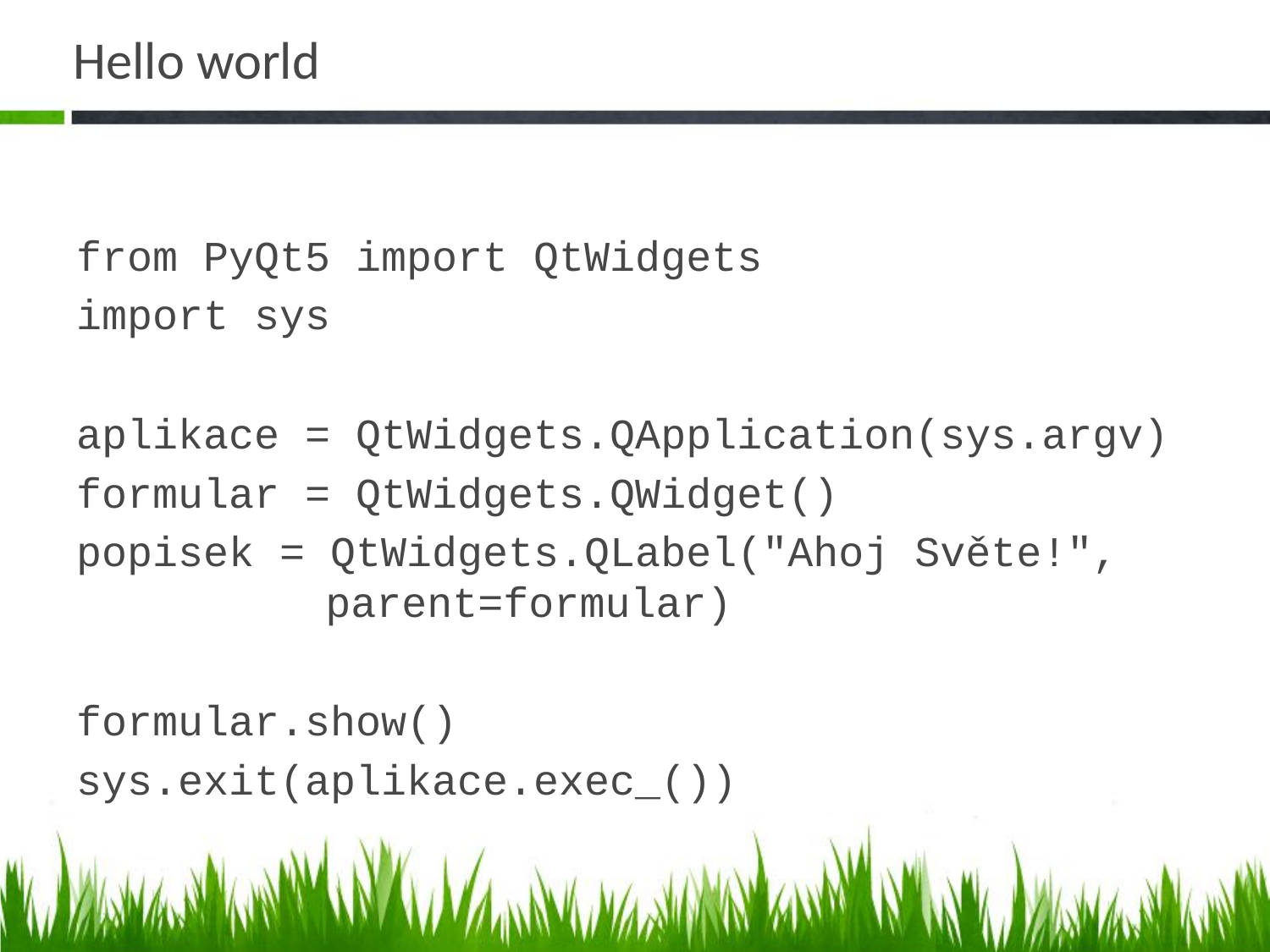

# Hello world
from PyQt5 import QtWidgets
import sys

aplikace = QtWidgets.QApplication(sys.argv)
formular = QtWidgets.QWidget()
popisek = QtWidgets.QLabel("Ahoj Světe!", parent=formular)

formular.show()
sys.exit(aplikace.exec_())